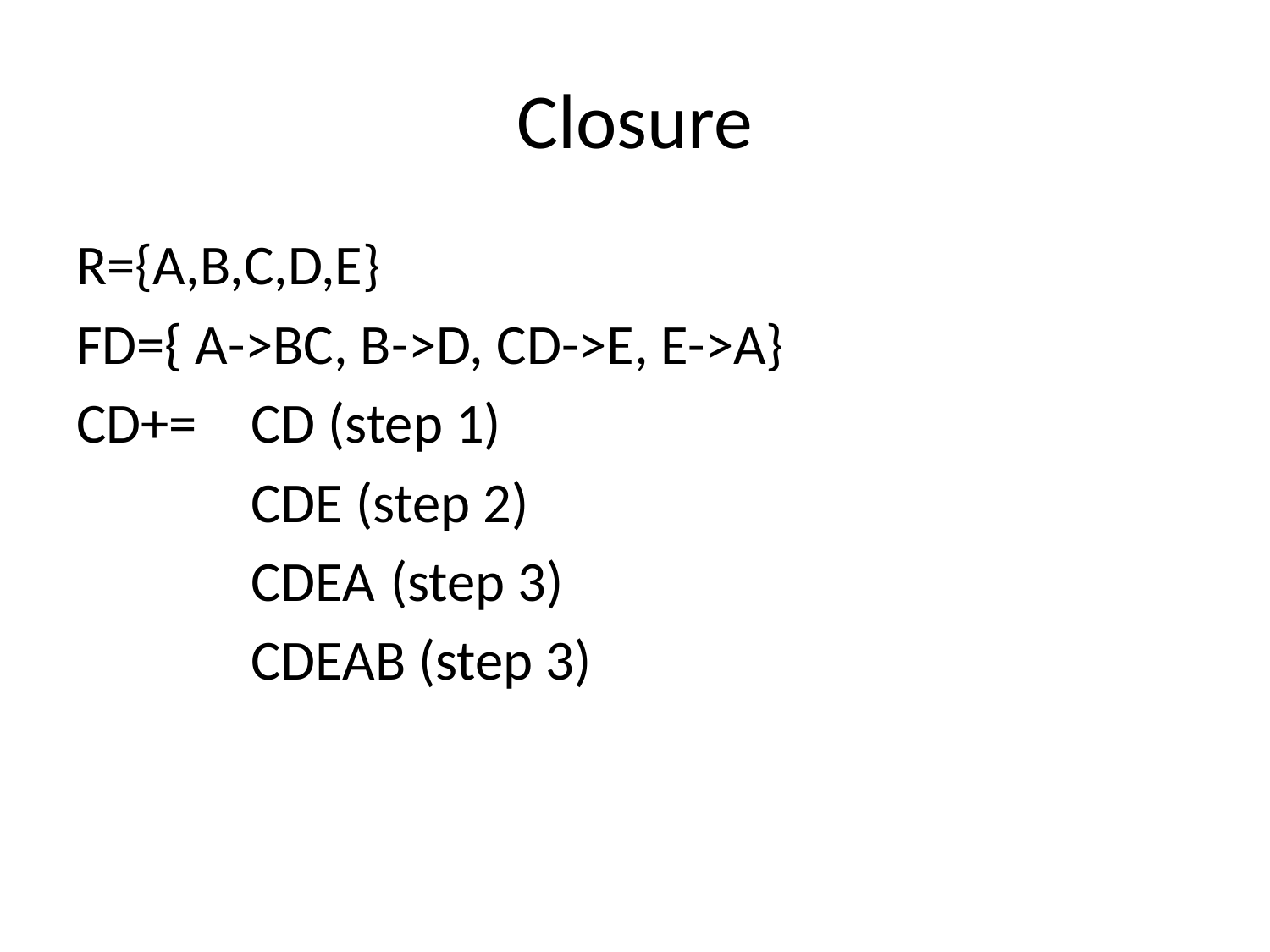

# Closure
R={A,B,C,D,E}
FD={ A->BC, B->D, CD->E, E->A}
CD+=	CD (step 1)
		CDE (step 2)
		CDEA	 (step 3)
		CDEAB (step 3)